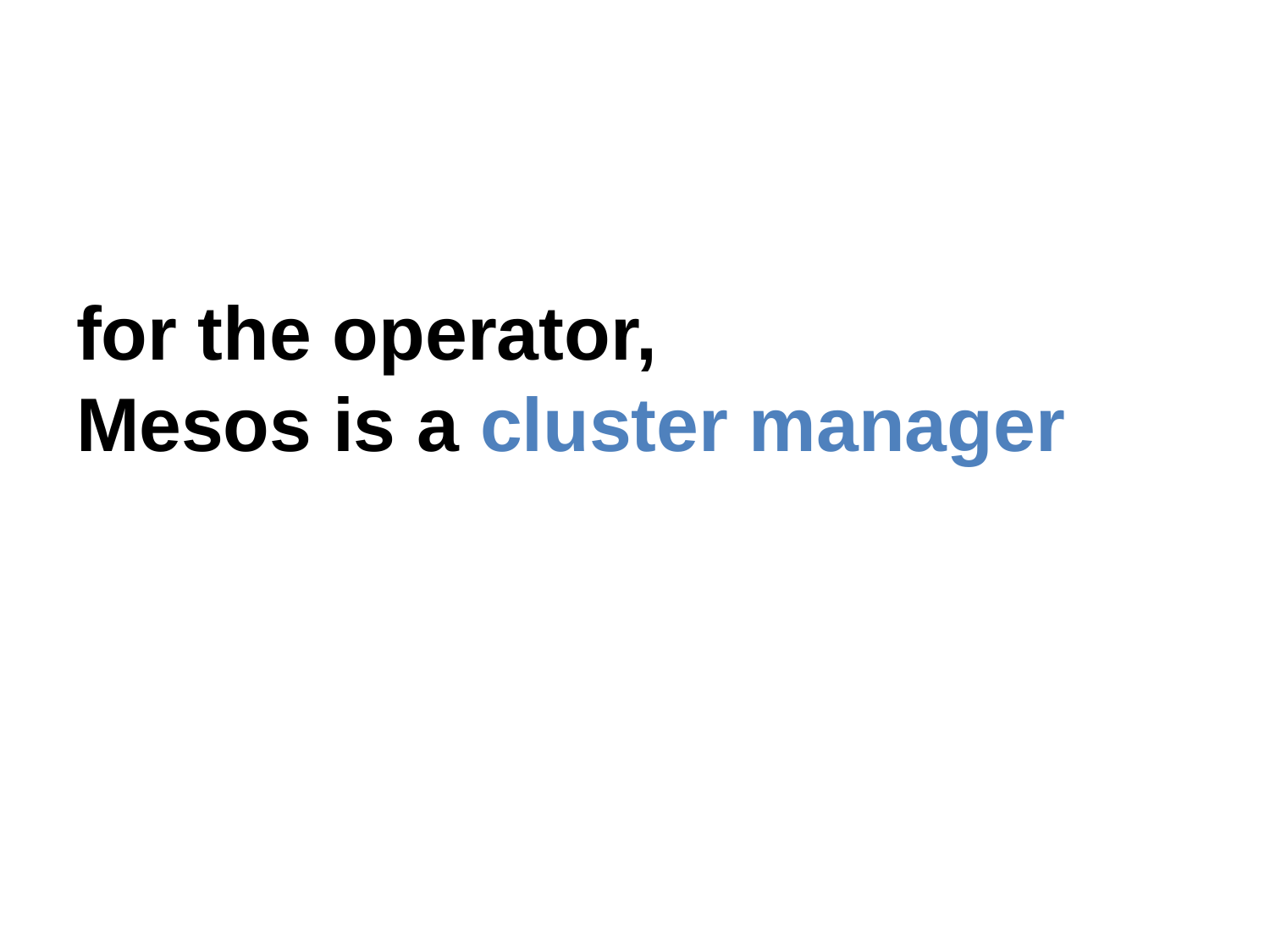

# for the operator, Mesos is a cluster manager